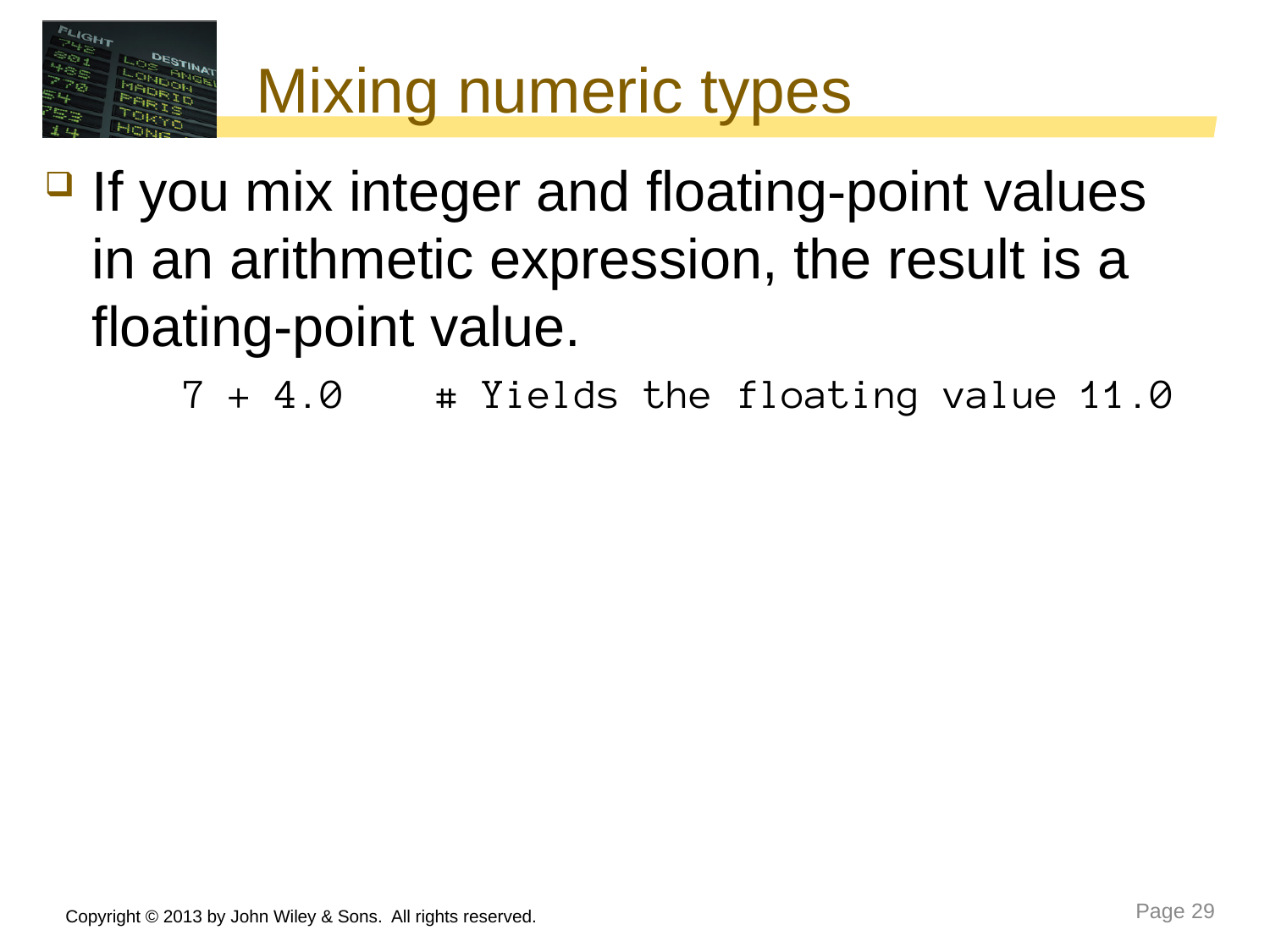

# Mixing numeric types
If you mix integer and floating-point values in an arithmetic expression, the result is a floating-point value.
      7 + 4.0    # Yields the floating value 11.0

Copyright © 2013 by John Wiley & Sons.  All rights reserved.
Page 29